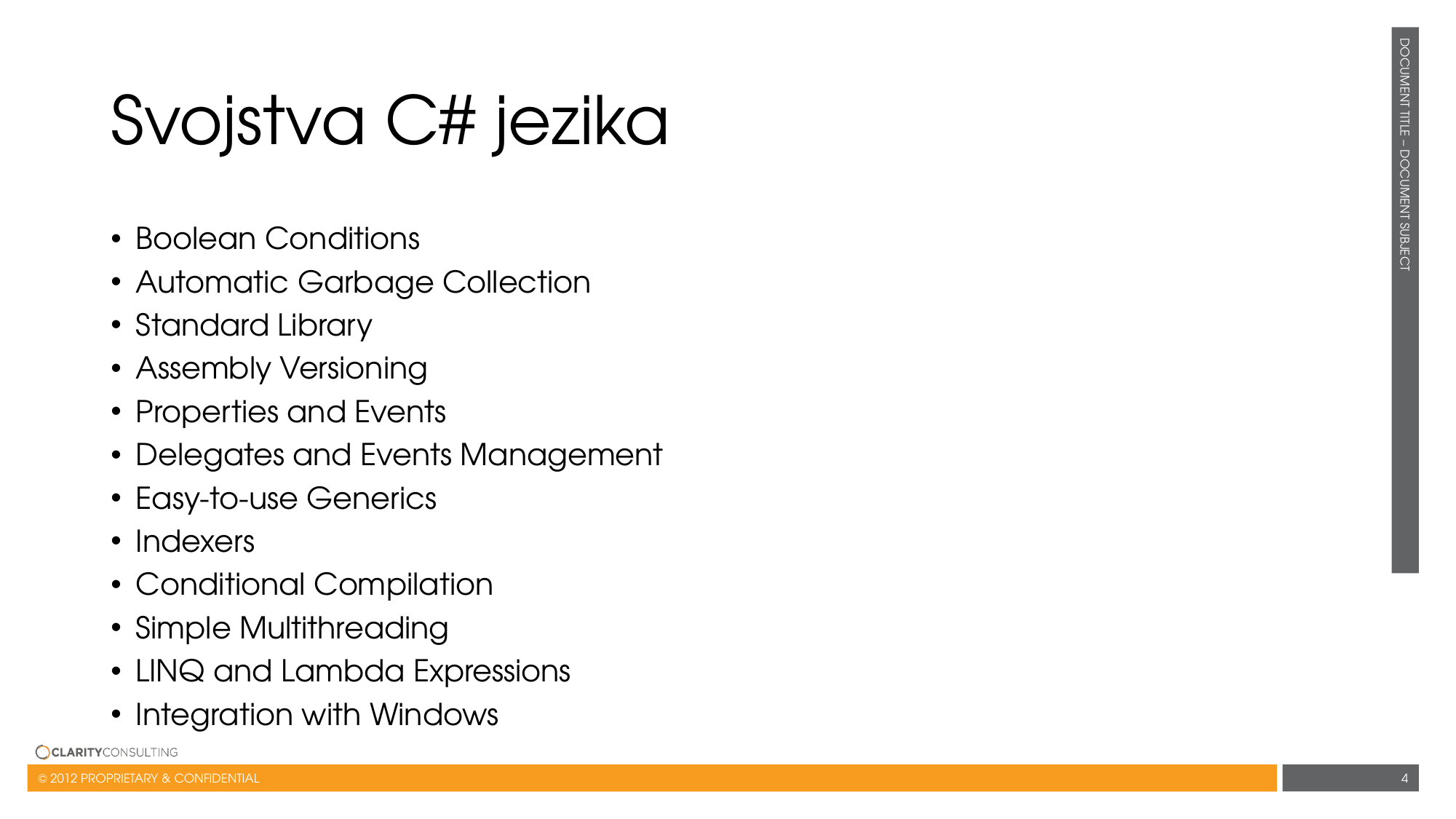

# Svojstva C# jezika
Boolean Conditions
Automatic Garbage Collection
Standard Library
Assembly Versioning
Properties and Events
Delegates and Events Management
Easy-to-use Generics
Indexers
Conditional Compilation
Simple Multithreading
LINQ and Lambda Expressions
Integration with Windows